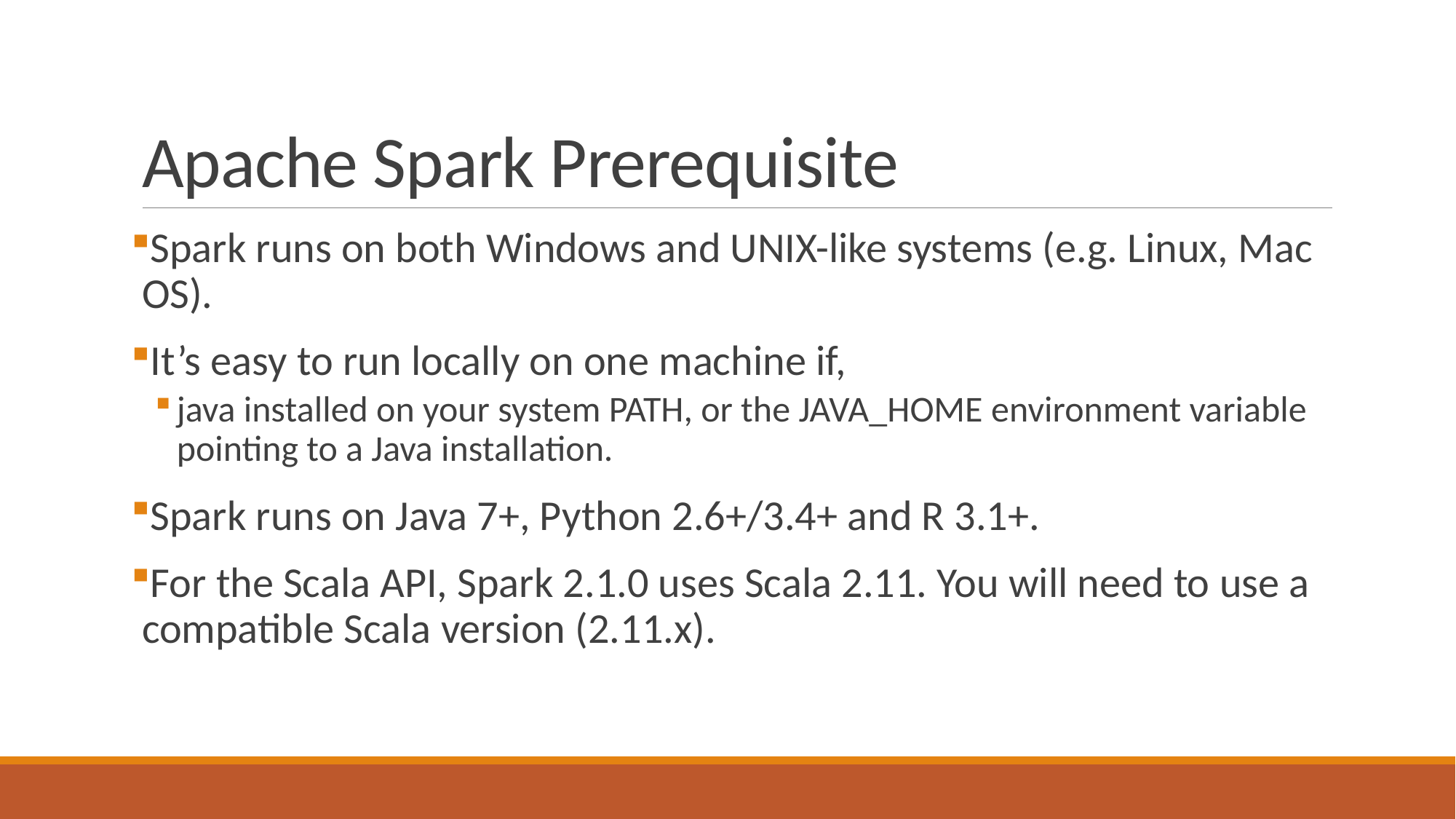

# Apache Spark Prerequisite
Spark runs on both Windows and UNIX-like systems (e.g. Linux, Mac OS).
It’s easy to run locally on one machine if,
java installed on your system PATH, or the JAVA_HOME environment variable pointing to a Java installation.
Spark runs on Java 7+, Python 2.6+/3.4+ and R 3.1+.
For the Scala API, Spark 2.1.0 uses Scala 2.11. You will need to use a compatible Scala version (2.11.x).